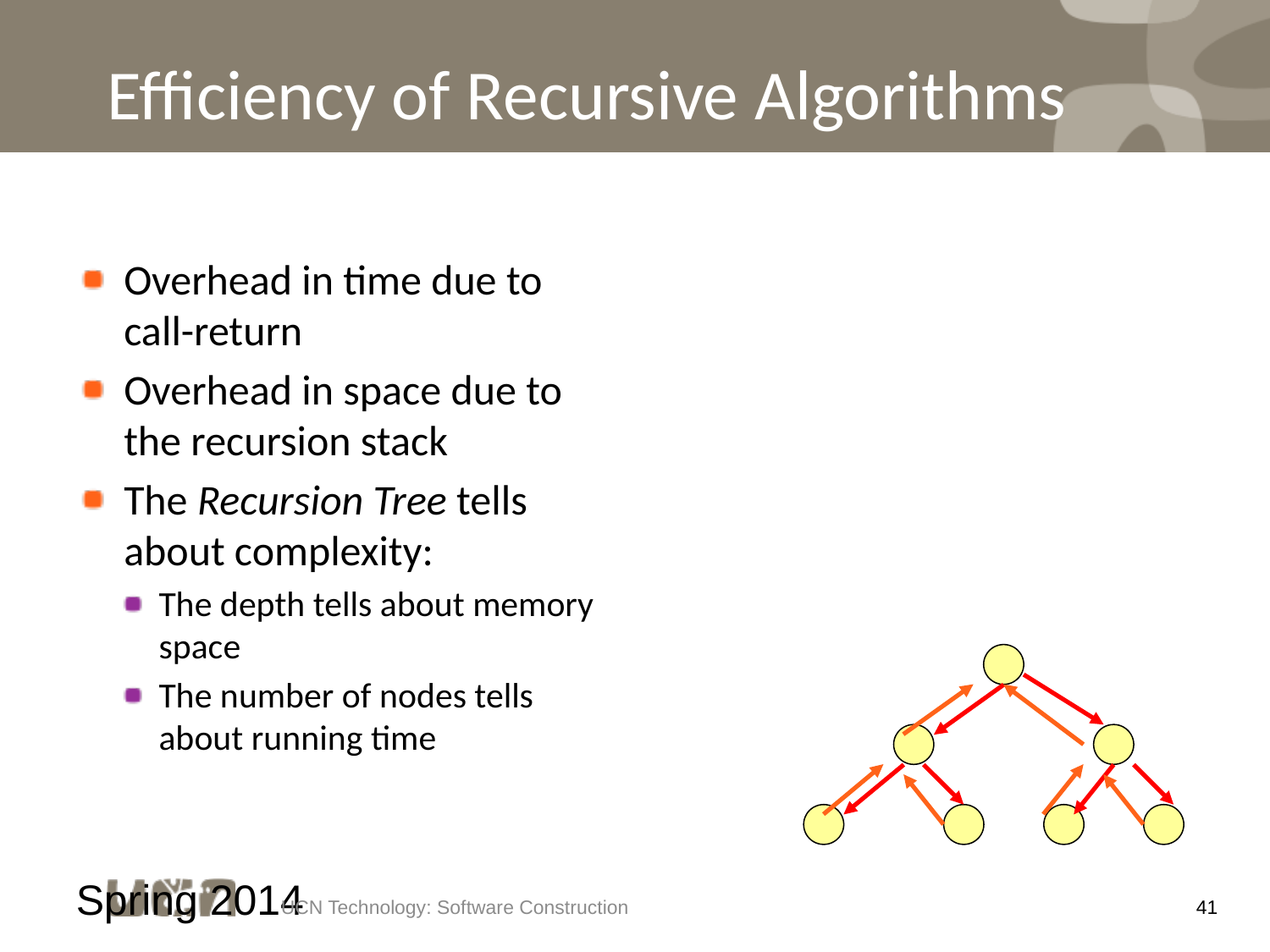

# Efficiency of Recursive Algorithms
Overhead in time due to call-return
Overhead in space due to the recursion stack
The Recursion Tree tells about complexity:
The depth tells about memory space
The number of nodes tells about running time

Spring 2014
UCN Technology: Software Construction
41